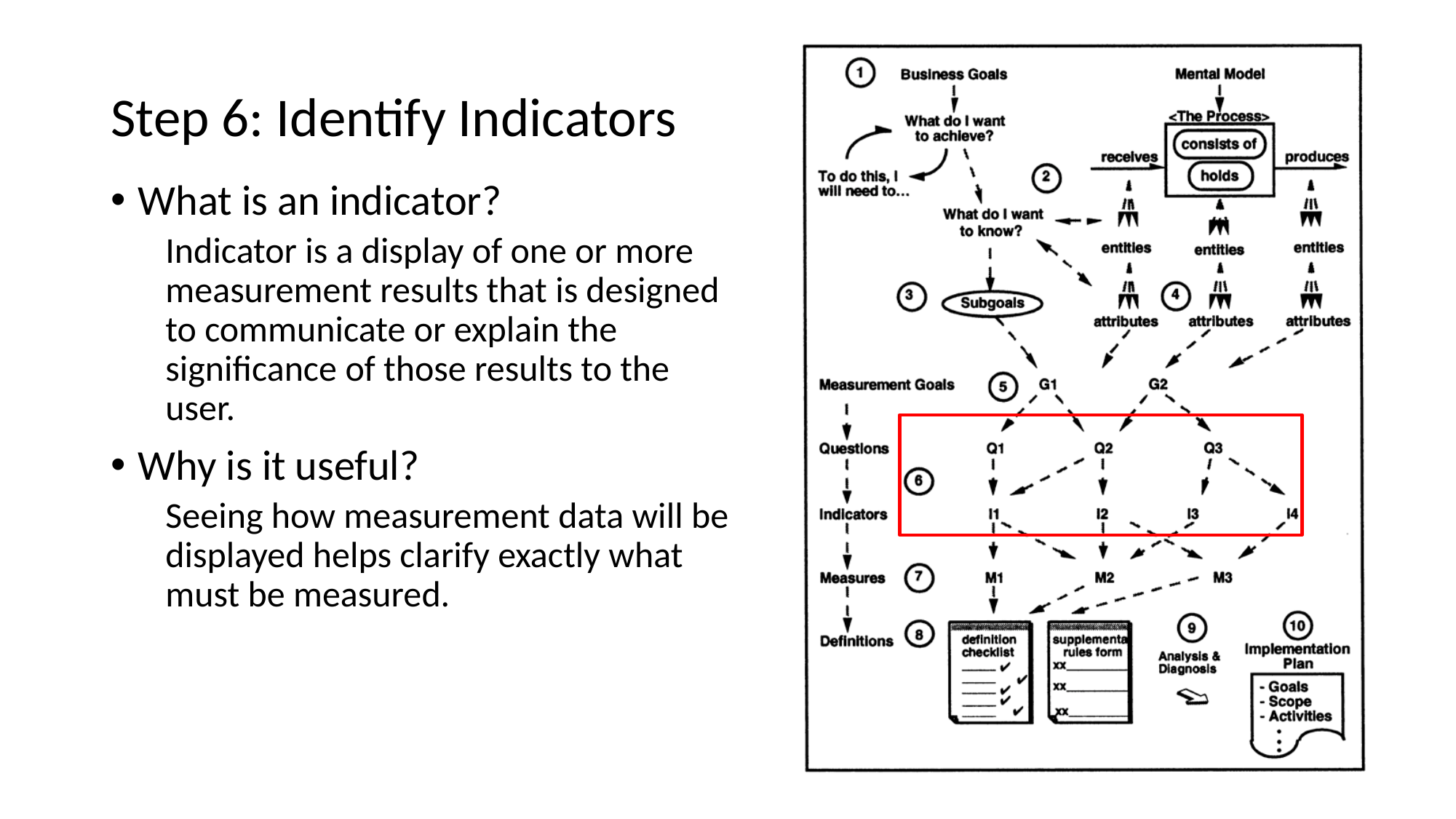

# Step 6: Identify Indicators
What is an indicator?
Indicator is a display of one or more measurement results that is designed to communicate or explain the  significance of those results to the user.
Why is it useful?
Seeing how measurement data will be displayed helps clarify exactly what must be measured.